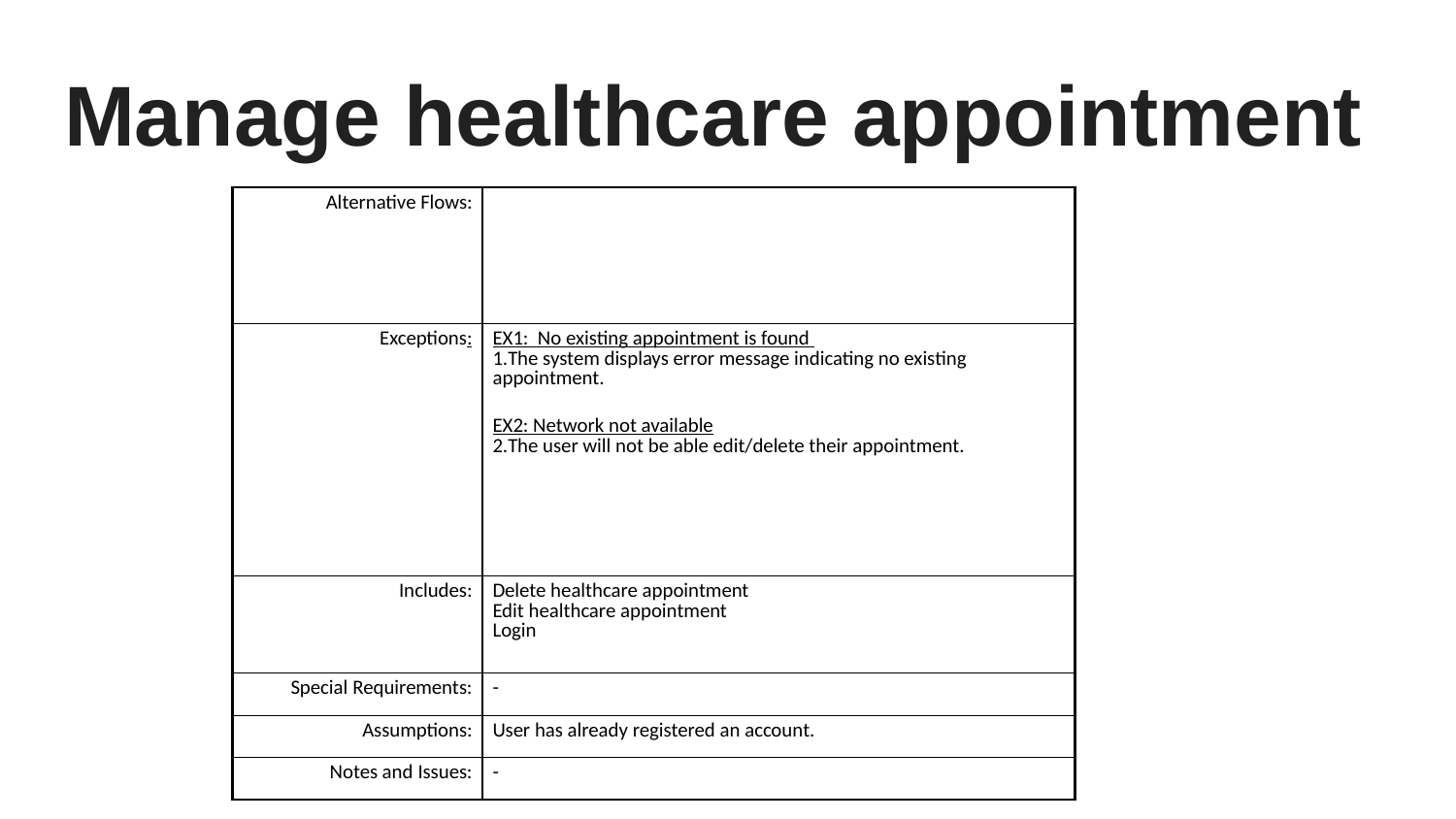

# Manage healthcare appointment

| Alternative Flows: |  |
| --- | --- |
| Exceptions: | EX1:  No existing appointment is found The system displays error message indicating no existing appointment.   EX2: Network not available The user will not be able edit/delete their appointment. |
| Includes: | Delete healthcare appointment Edit healthcare appointment Login |
| Special Requirements: | - |
| Assumptions: | User has already registered an account. |
| Notes and Issues: | - |